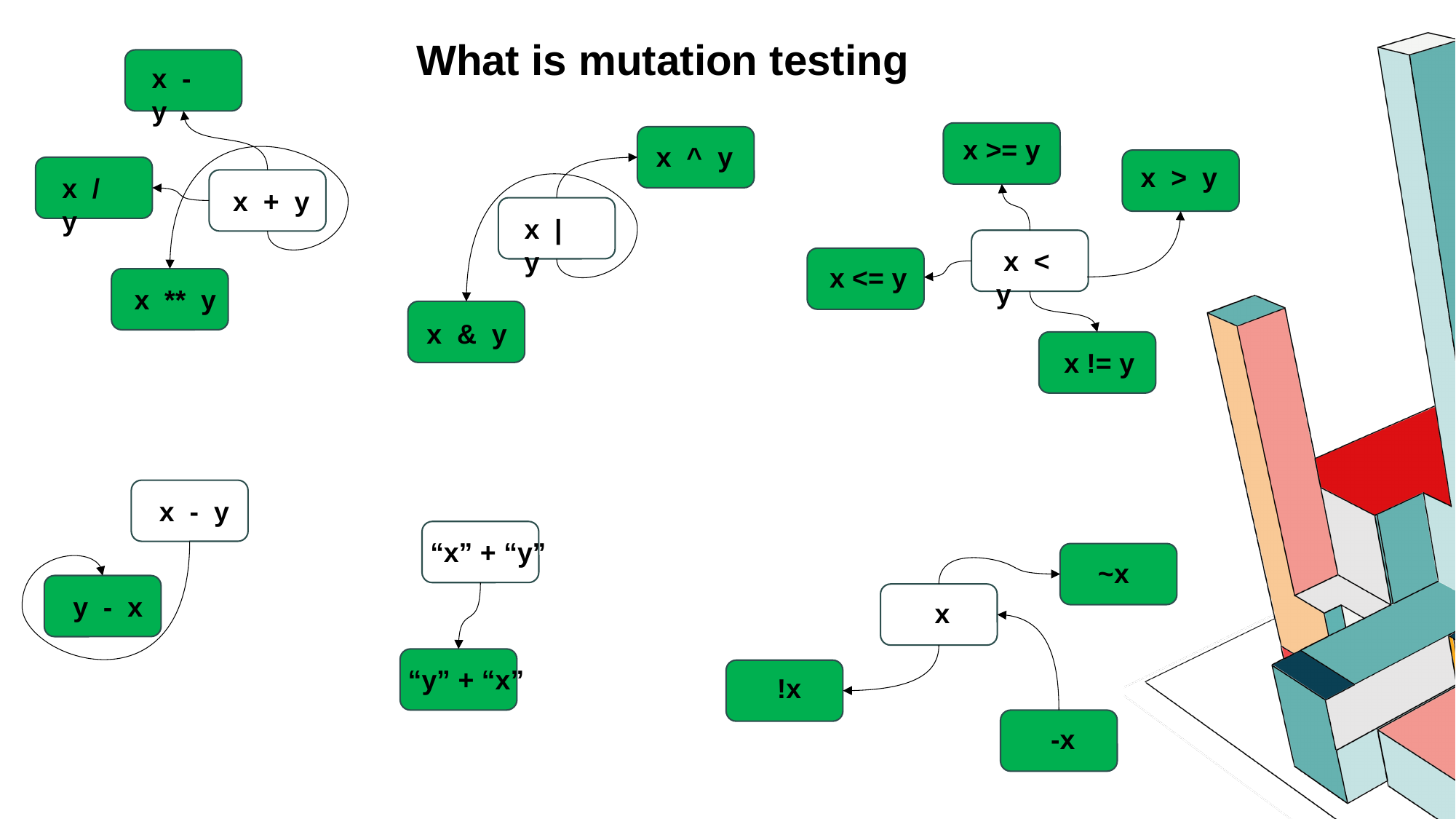

What is mutation testing

x  -  y

 x >= y
x  ^  y

 x  >  y

x  /  y

x  +  y

x  |  y

 x  <  y

 x <= y

x  **  y

x  &  y

 x != y

x  -  y

“x” + “y”

~x

 y  -  x

x

“y” + “x”

!x

-x